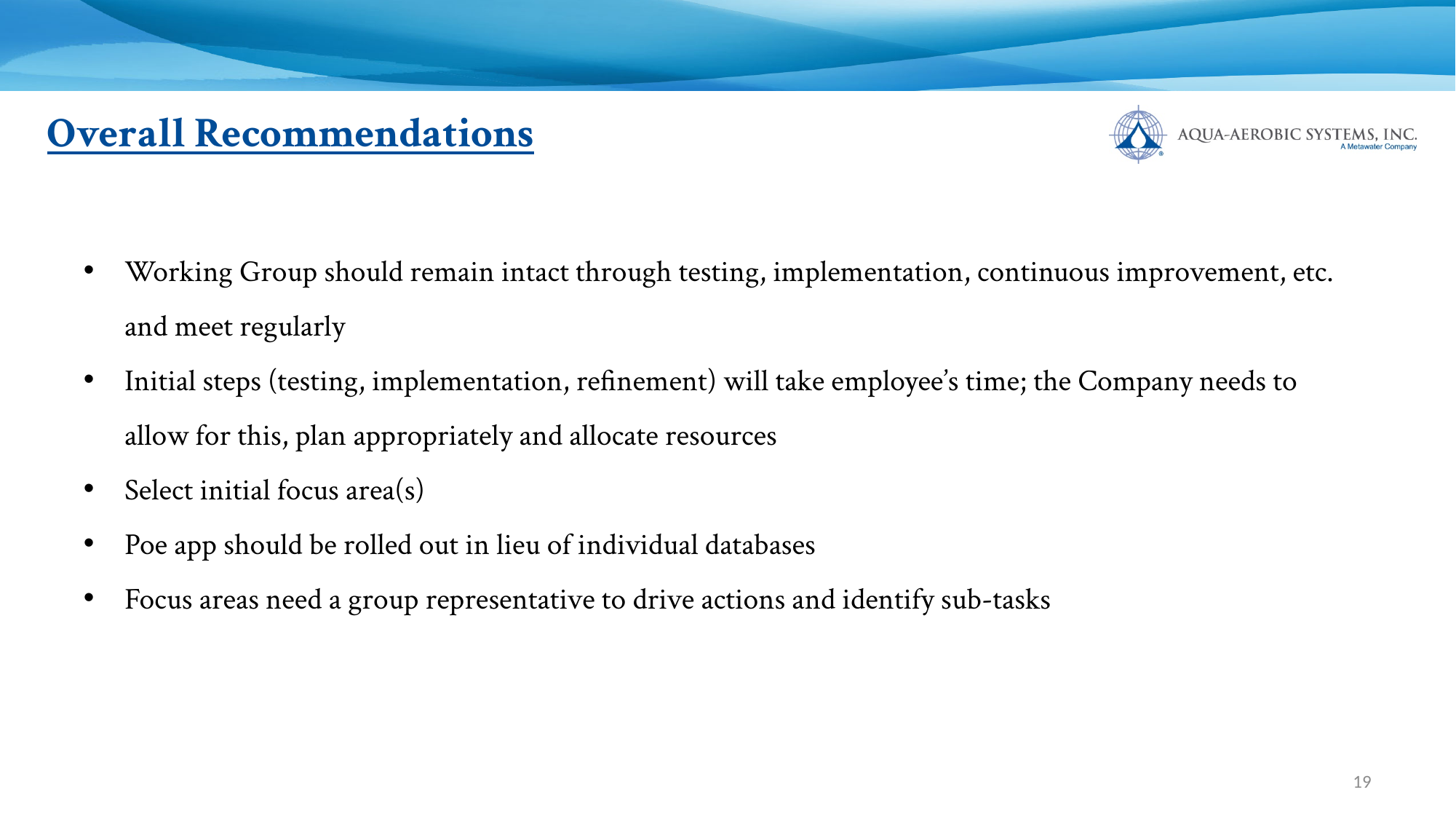

Overall Recommendations
Working Group should remain intact through testing, implementation, continuous improvement, etc. and meet regularly
Initial steps (testing, implementation, refinement) will take employee’s time; the Company needs to allow for this, plan appropriately and allocate resources
Select initial focus area(s)
Poe app should be rolled out in lieu of individual databases
Focus areas need a group representative to drive actions and identify sub-tasks

19